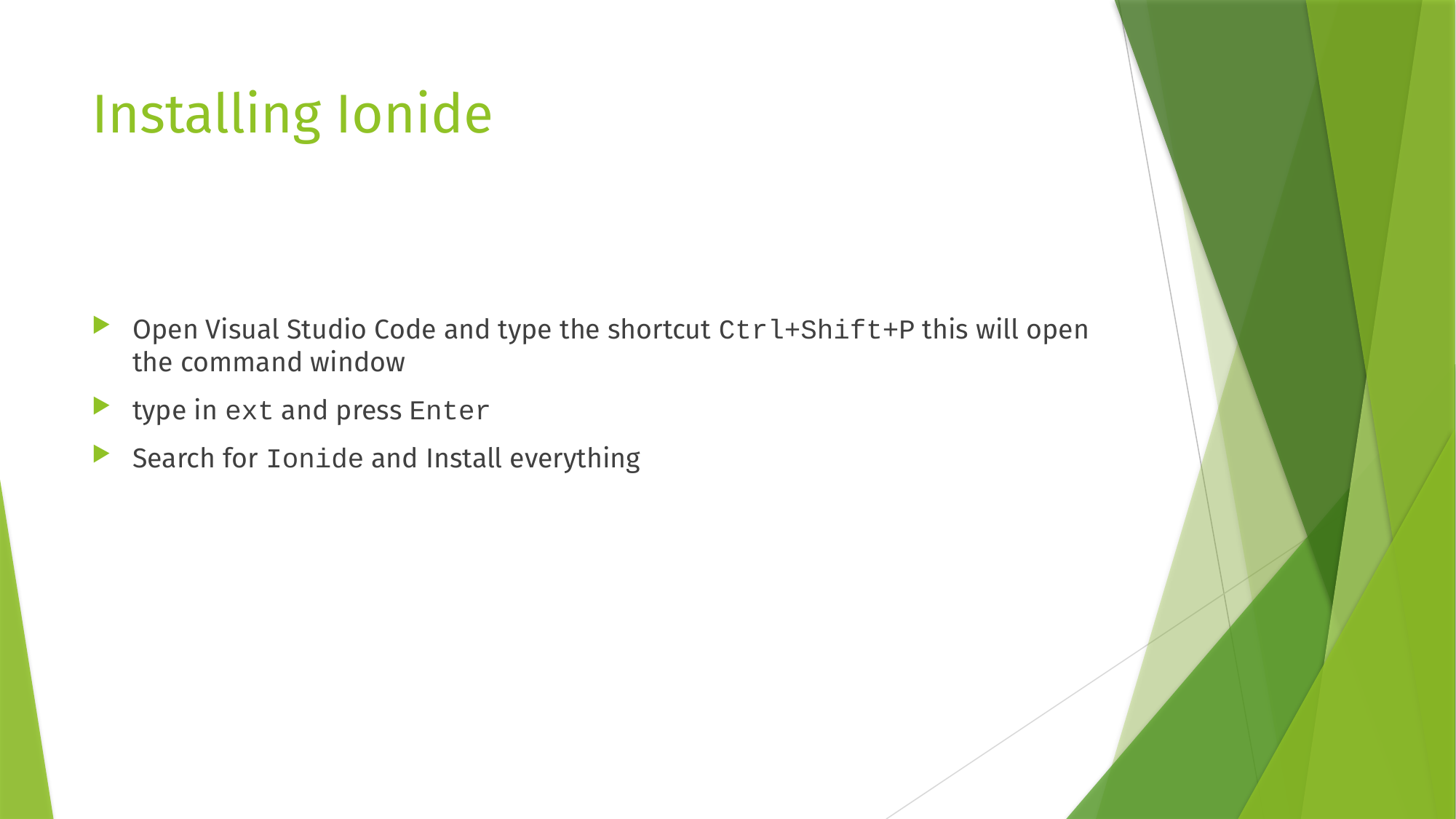

# Installing Ionide

Open Visual Studio Code and type the shortcut Ctrl+Shift+P this will open the command window
type in ext and press Enter
Search for Ionide and Install everything